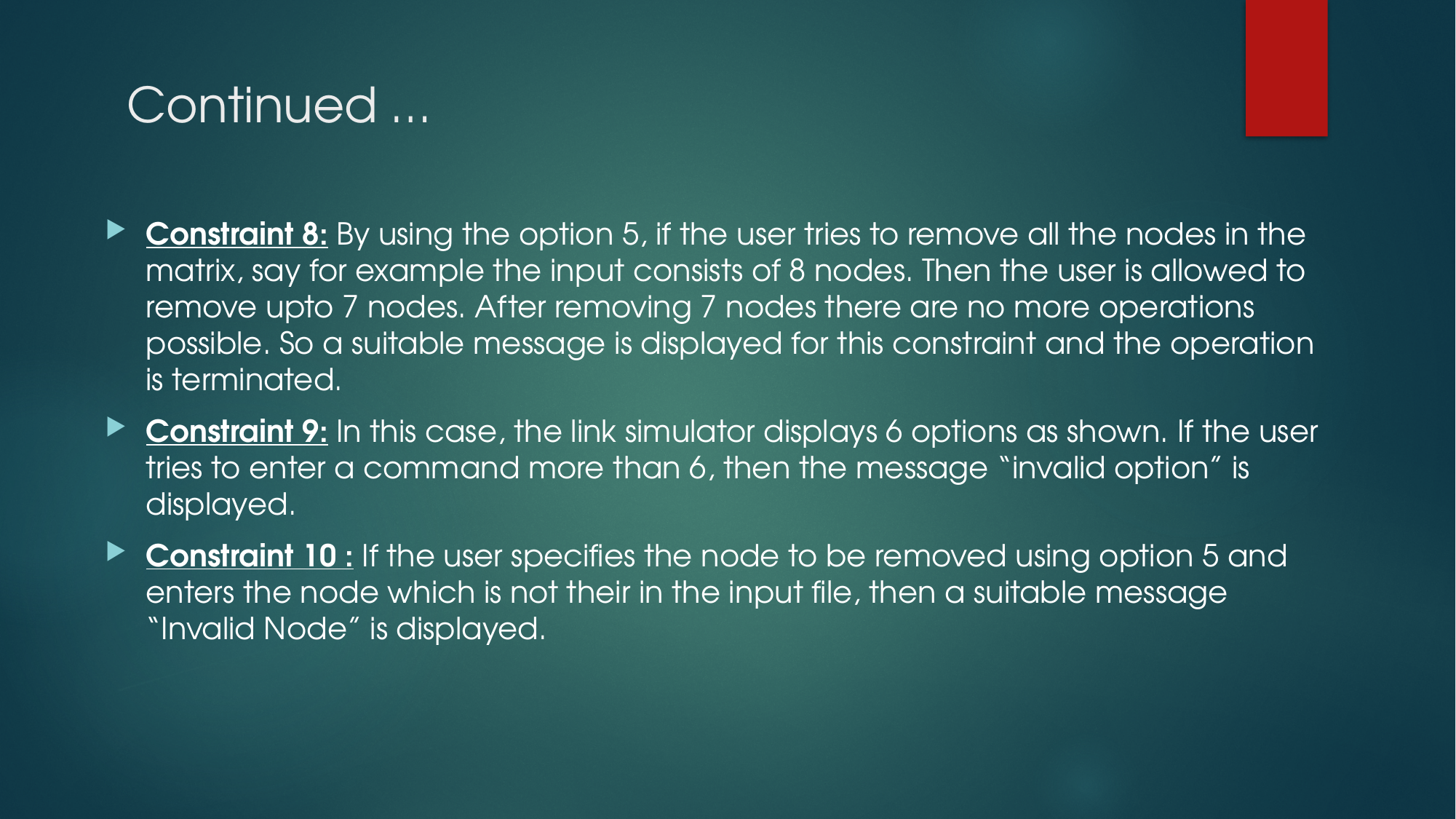

# Continued …
Constraint 8: By using the option 5, if the user tries to remove all the nodes in the matrix, say for example the input consists of 8 nodes. Then the user is allowed to remove upto 7 nodes. After removing 7 nodes there are no more operations possible. So a suitable message is displayed for this constraint and the operation is terminated.
Constraint 9: In this case, the link simulator displays 6 options as shown. If the user tries to enter a command more than 6, then the message “invalid option” is displayed.
Constraint 10 : If the user specifies the node to be removed using option 5 and enters the node which is not their in the input file, then a suitable message “Invalid Node” is displayed.